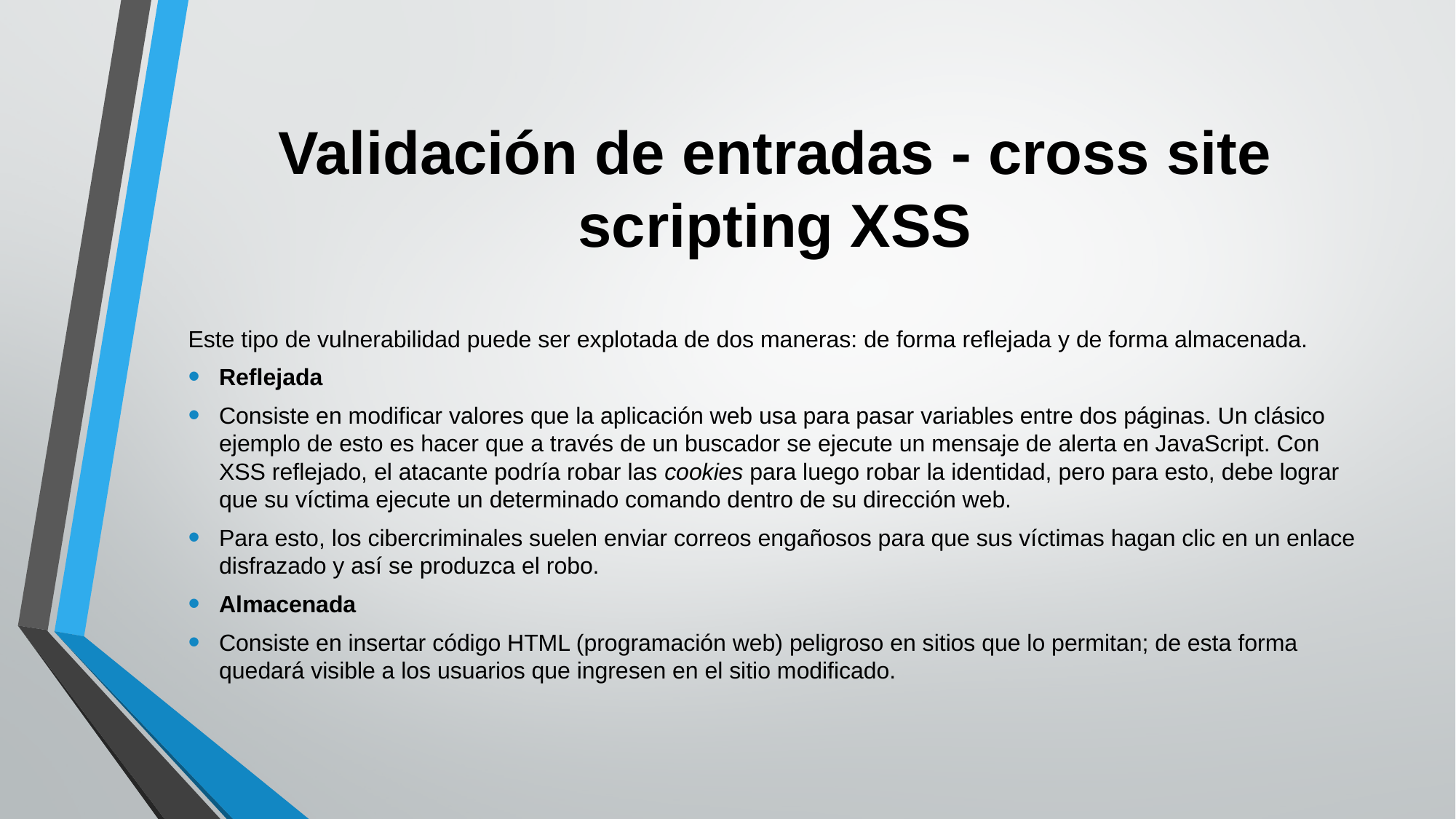

# Validación de entradas - cross site scripting XSS
Este tipo de vulnerabilidad puede ser explotada de dos maneras: de forma reflejada y de forma almacenada.
Reflejada
Consiste en modificar valores que la aplicación web usa para pasar variables entre dos páginas. Un clásico ejemplo de esto es hacer que a través de un buscador se ejecute un mensaje de alerta en JavaScript. Con XSS reflejado, el atacante podría robar las cookies para luego robar la identidad, pero para esto, debe lograr que su víctima ejecute un determinado comando dentro de su dirección web.
Para esto, los cibercriminales suelen enviar correos engañosos para que sus víctimas hagan clic en un enlace disfrazado y así se produzca el robo.
Almacenada
Consiste en insertar código HTML (programación web) peligroso en sitios que lo permitan; de esta forma quedará visible a los usuarios que ingresen en el sitio modificado.